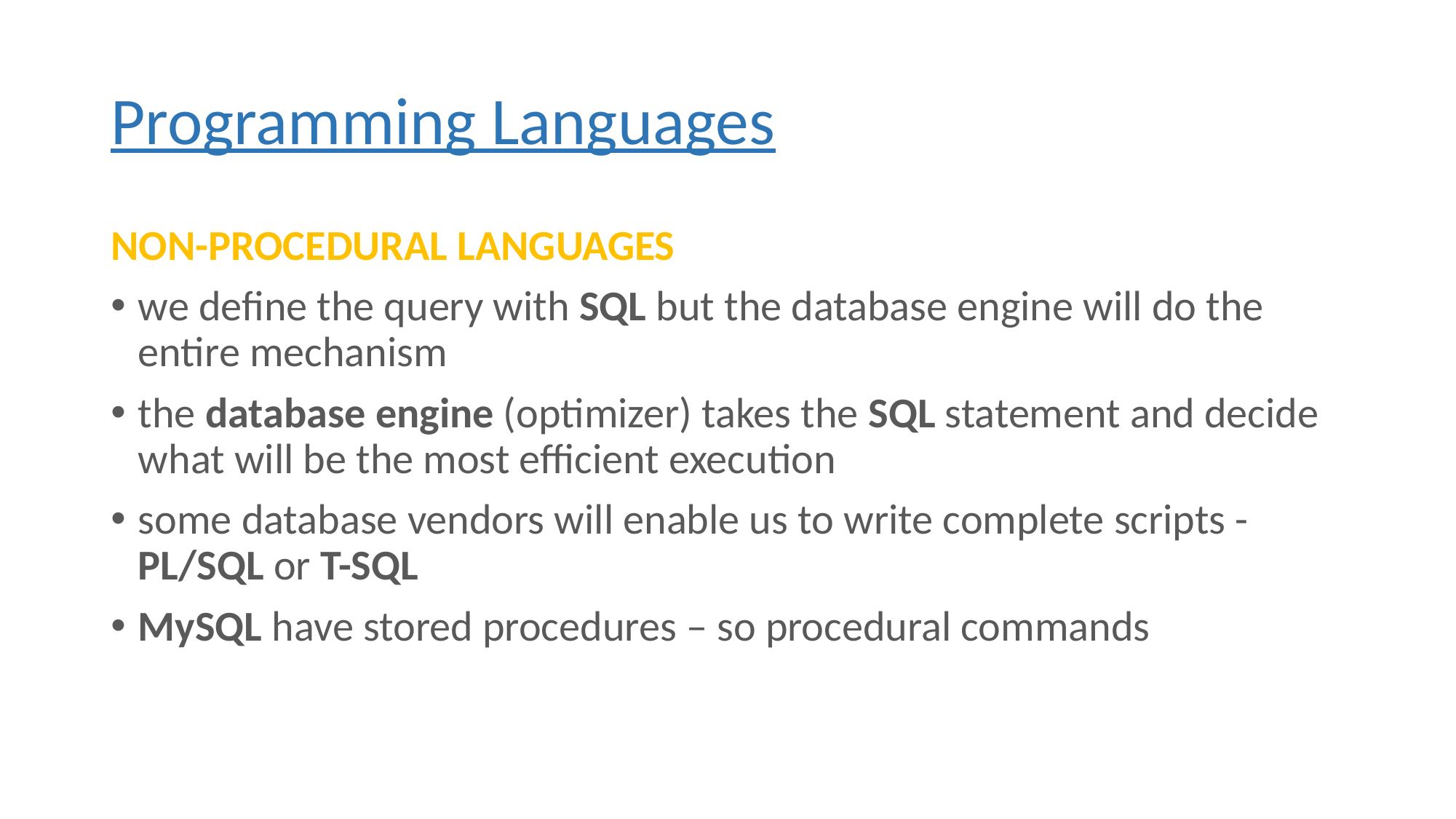

# Programming Languages
NON-PROCEDURAL LANGUAGES
we define the query with SQL but the database engine will do the entire mechanism
the database engine (optimizer) takes the SQL statement and decide what will be the most efficient execution
some database vendors will enable us to write complete scripts - PL/SQL or T-SQL
MySQL have stored procedures – so procedural commands